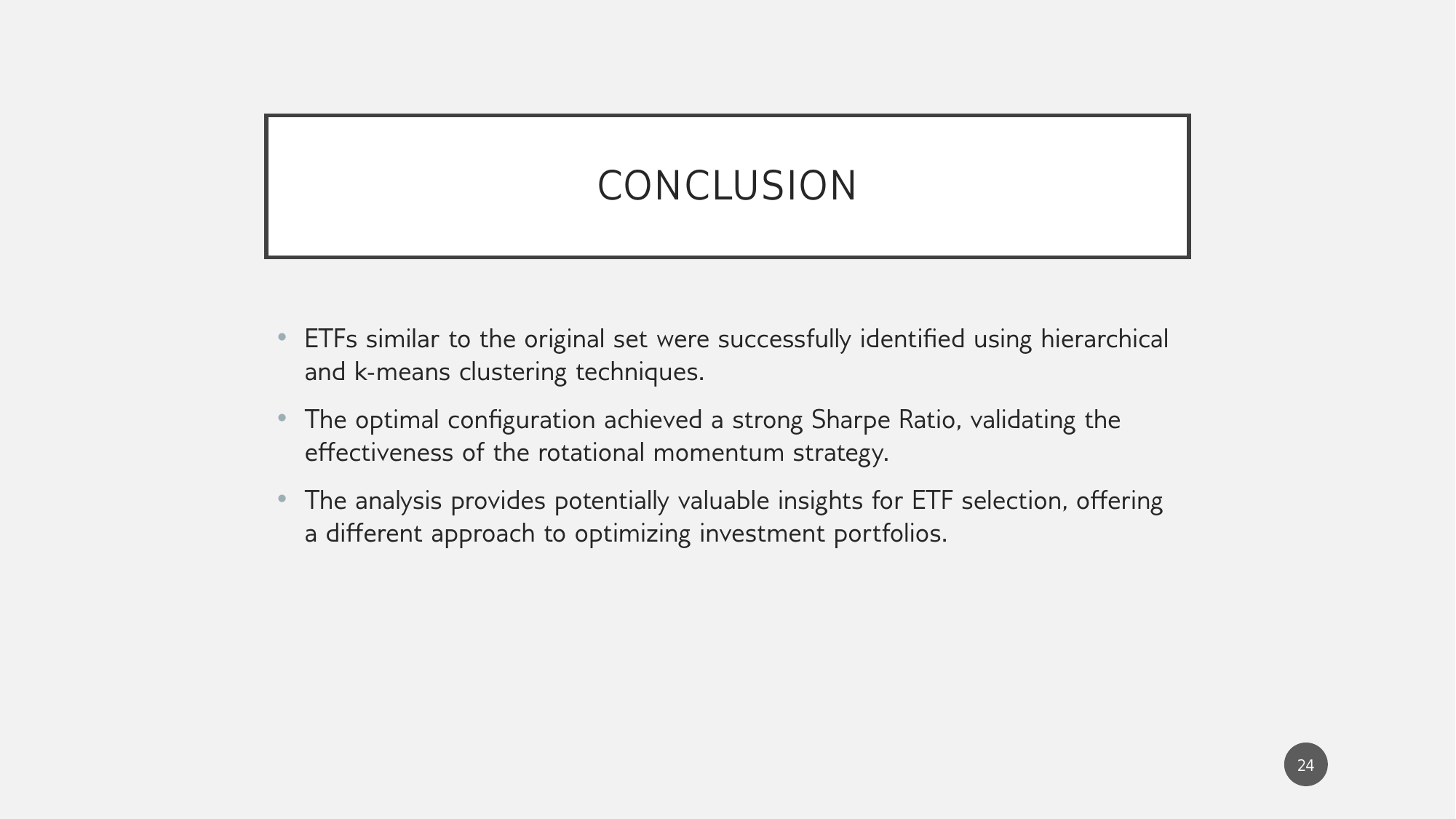

# Conclusion
ETFs similar to the original set were successfully identified using hierarchical and k-means clustering techniques.
The optimal configuration achieved a strong Sharpe Ratio, validating the effectiveness of the rotational momentum strategy.
The analysis provides potentially valuable insights for ETF selection, offering a different approach to optimizing investment portfolios.
24